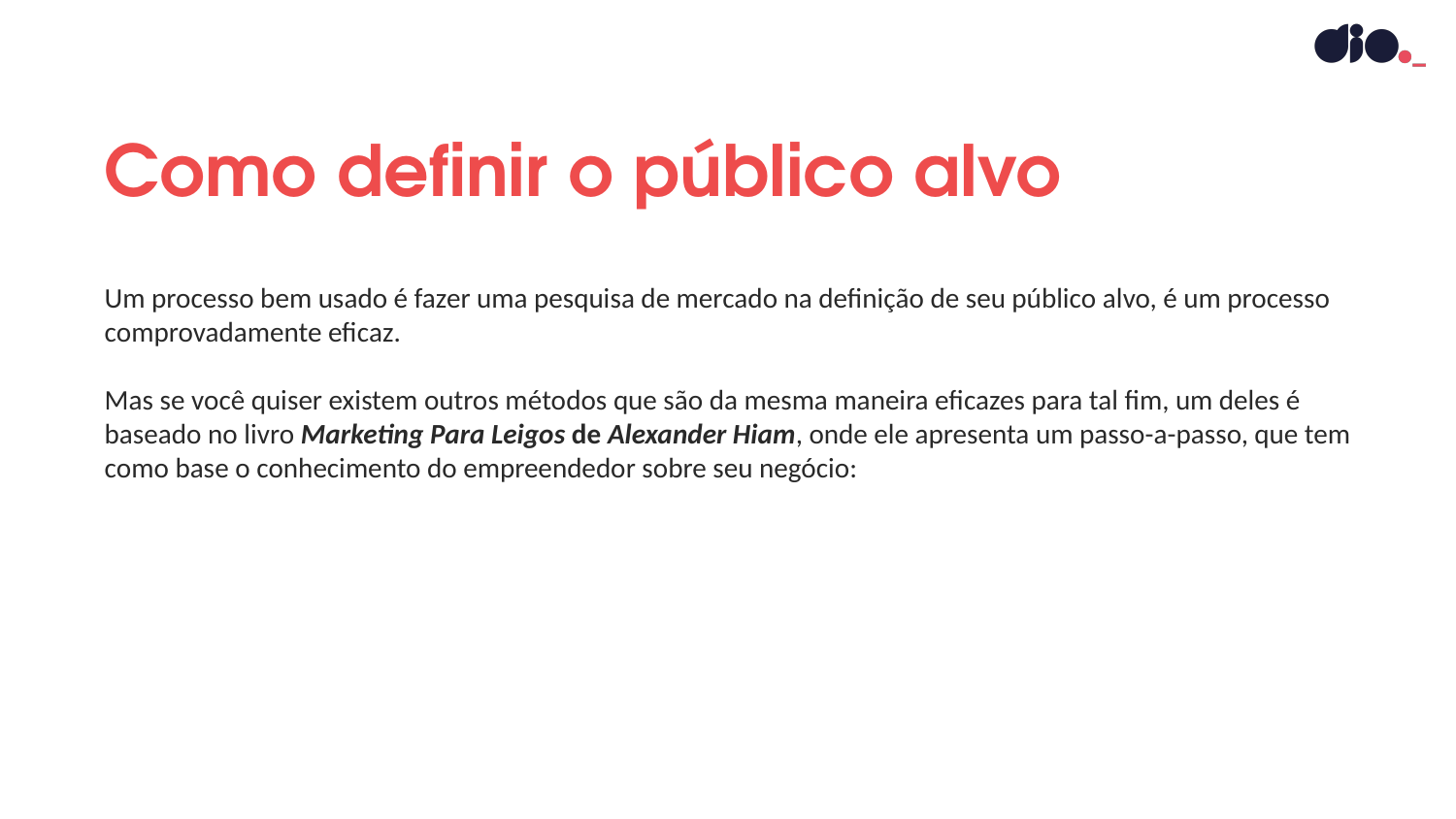

Como definir o público alvo
Um processo bem usado é fazer uma pesquisa de mercado na definição de seu público alvo, é um processo comprovadamente eficaz.

Mas se você quiser existem outros métodos que são da mesma maneira eficazes para tal fim, um deles é baseado no livro Marketing Para Leigos de Alexander Hiam, onde ele apresenta um passo-a-passo, que tem como base o conhecimento do empreendedor sobre seu negócio: